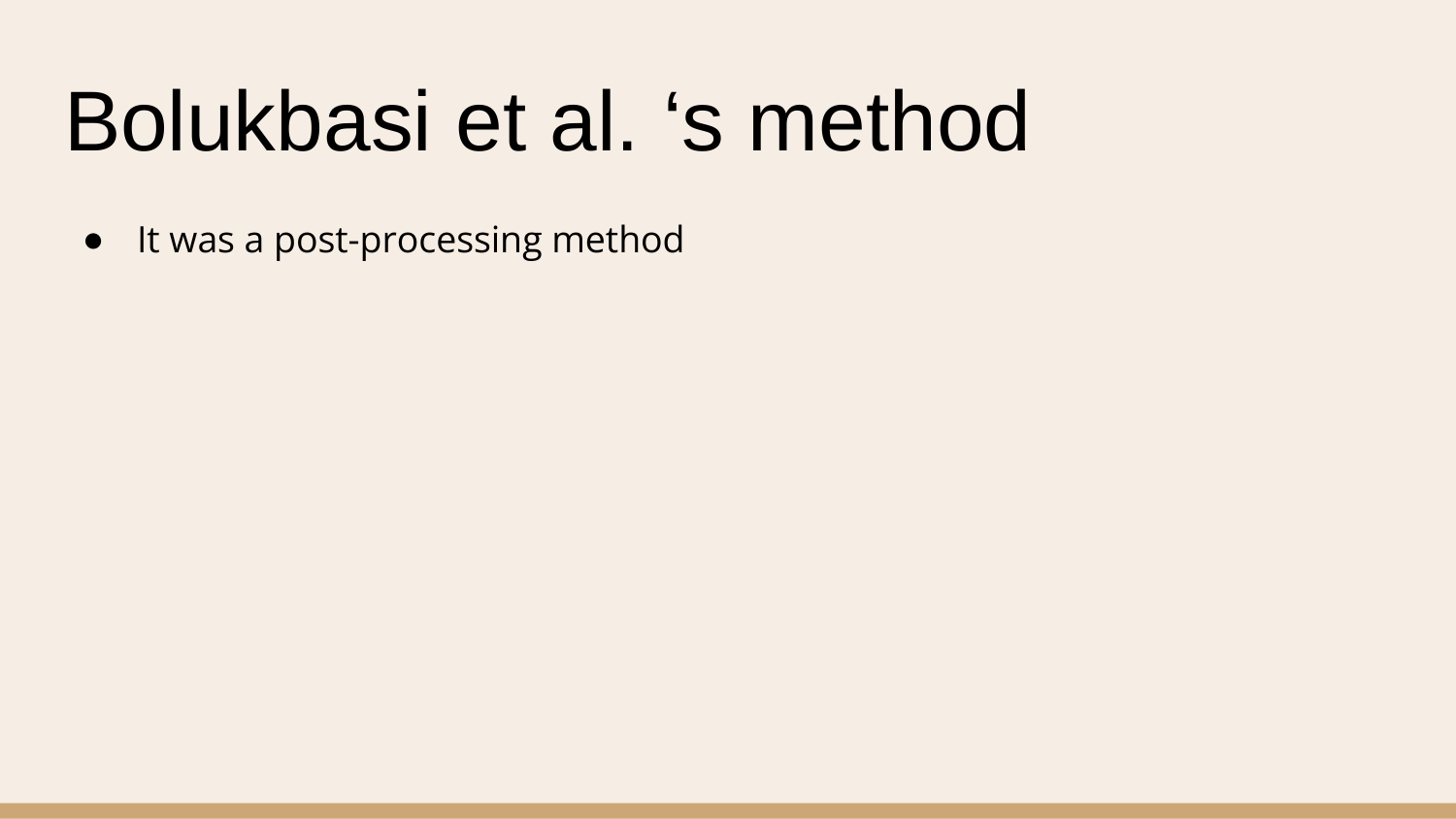

# Bolukbasi et al. ‘s method
It was a post-processing method